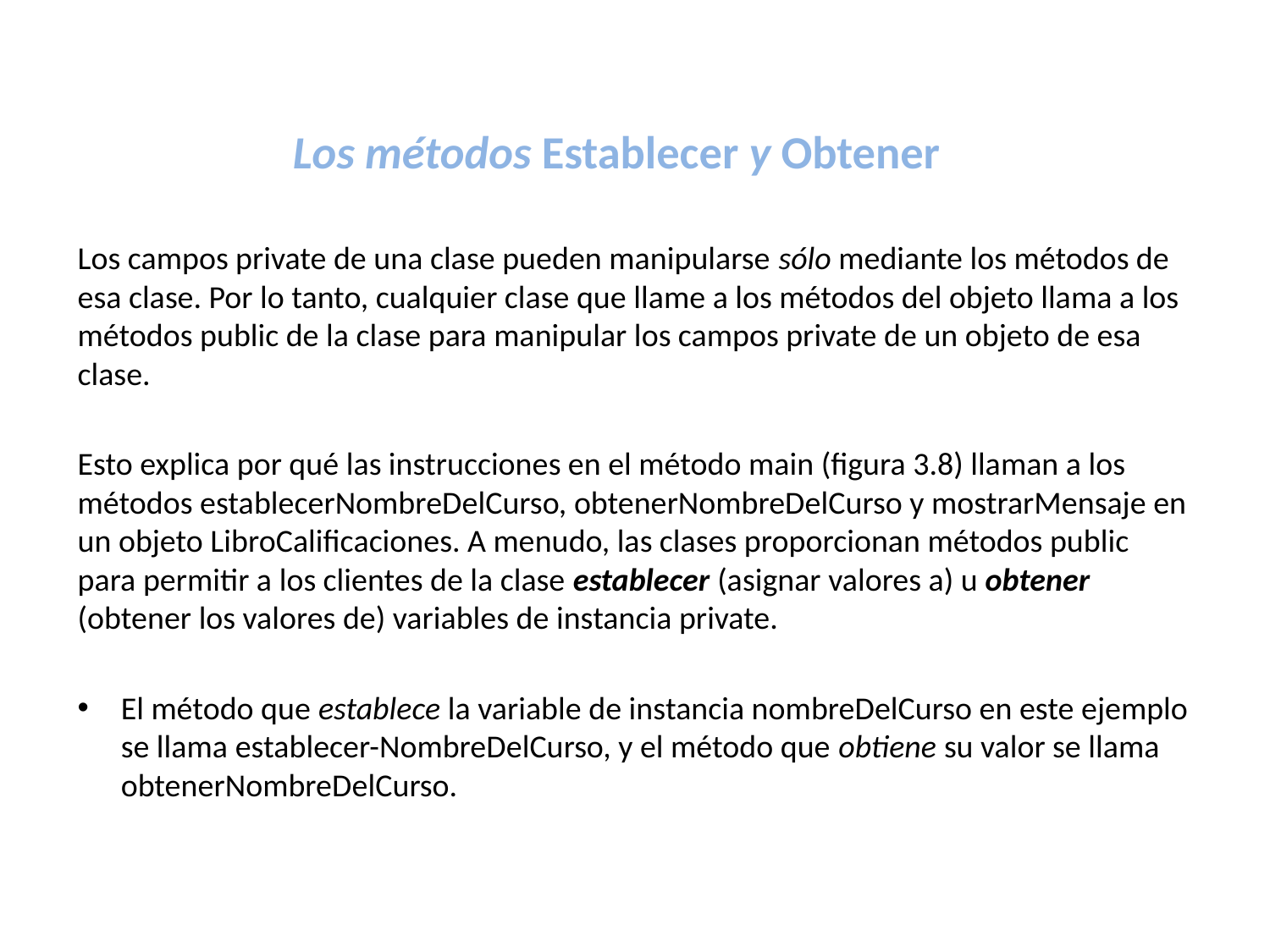

# Los métodos Establecer y Obtener

Los campos private de una clase pueden manipularse sólo mediante los métodos de esa clase. Por lo tanto, cualquier clase que llame a los métodos del objeto llama a los métodos public de la clase para manipular los campos private de un objeto de esa clase.

Esto explica por qué las instrucciones en el método main (figura 3.8) llaman a los métodos establecerNombreDelCurso, obtenerNombreDelCurso y mostrarMensaje en un objeto LibroCalificaciones. A menudo, las clases proporcionan métodos public para permitir a los clientes de la clase establecer (asignar valores a) u obtener (obtener los valores de) variables de instancia private.

El método que establece la variable de instancia nombreDelCurso en este ejemplo se llama establecer-NombreDelCurso, y el método que obtiene su valor se llama obtenerNombreDelCurso.